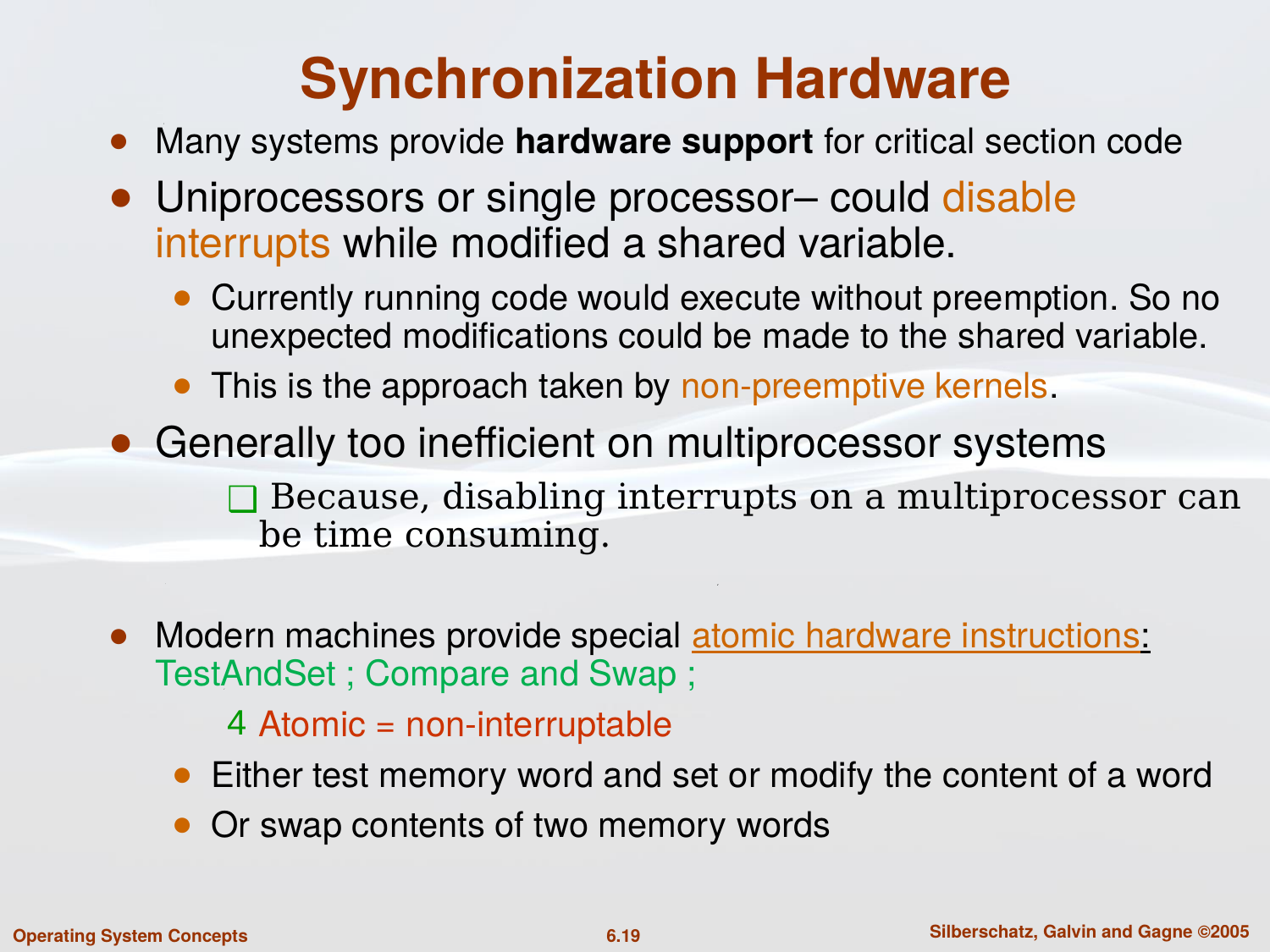

# Synchronization Hardware
Many systems provide hardware support for critical section code
Uniprocessors or single processor– could disable interrupts while modified a shared variable.
Currently running code would execute without preemption. So no unexpected modifications could be made to the shared variable.
This is the approach taken by non-preemptive kernels.
Generally too inefficient on multiprocessor systems
 Because, disabling interrupts on a multiprocessor can be time consuming.

Modern machines provide special atomic hardware instructions: TestAndSet ; Compare and Swap ;
Atomic = non-interruptable
Either test memory word and set or modify the content of a word
Or swap contents of two memory words